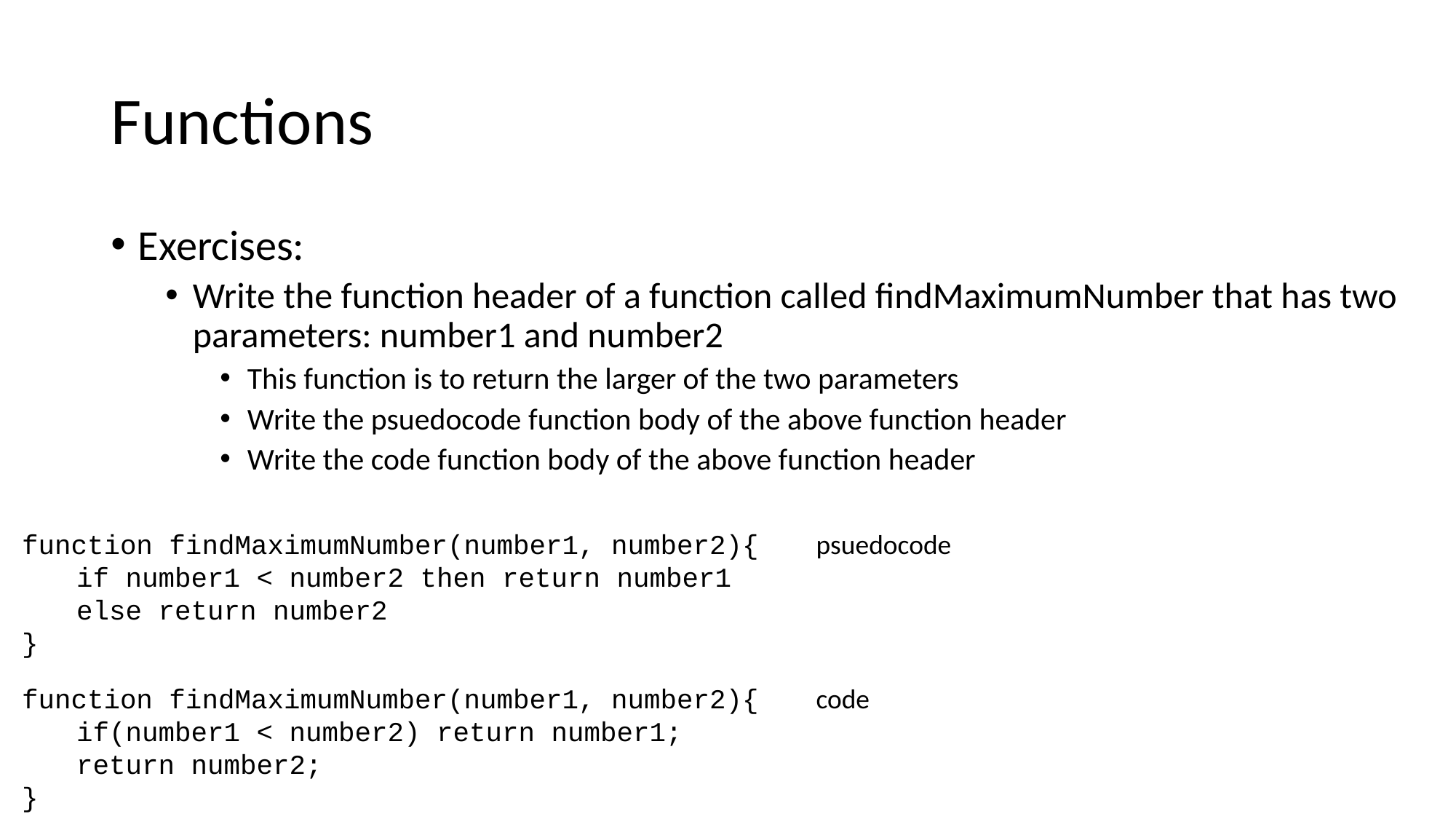

# Functions
Exercises:
Write the function header of a function called findMaximumNumber that has two parameters: number1 and number2
This function is to return the larger of the two parameters
Write the psuedocode function body of the above function header
Write the code function body of the above function header

function findMaximumNumber(number1, number2){
if number1 < number2 then return number1
else return number2
}
psuedocode
function findMaximumNumber(number1, number2){
if(number1 < number2) return number1;
return number2;
}
code